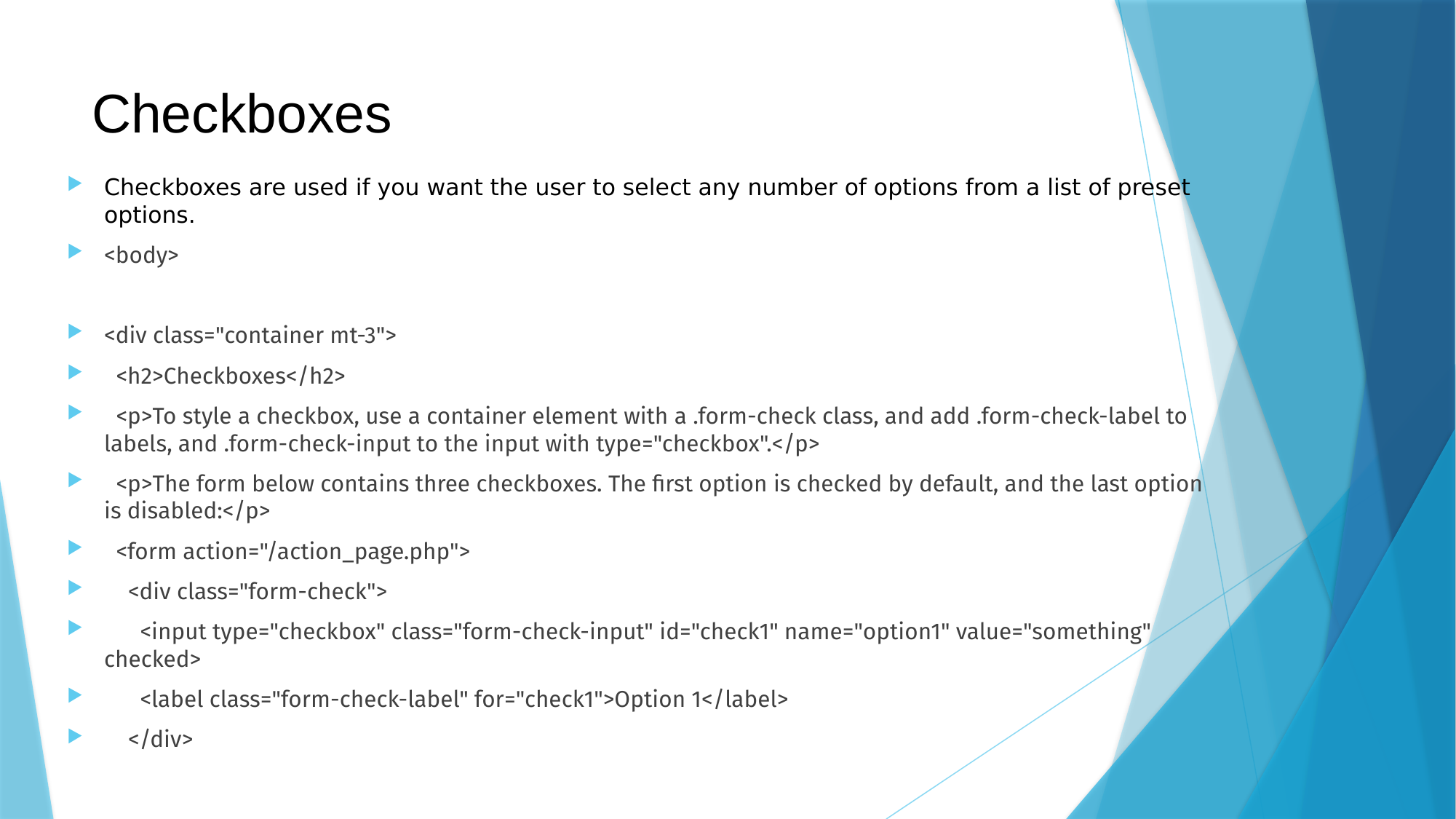

# Checkboxes
Checkboxes are used if you want the user to select any number of options from a list of preset options.
<body>

<div class="container mt-3">
  <h2>Checkboxes</h2>
  <p>To style a checkbox, use a container element with a .form-check class, and add .form-check-label to labels, and .form-check-input to the input with type="checkbox".</p>
  <p>The form below contains three checkboxes. The first option is checked by default, and the last option is disabled:</p>
  <form action="/action_page.php">
    <div class="form-check">
      <input type="checkbox" class="form-check-input" id="check1" name="option1" value="something" checked>
      <label class="form-check-label" for="check1">Option 1</label>
    </div>